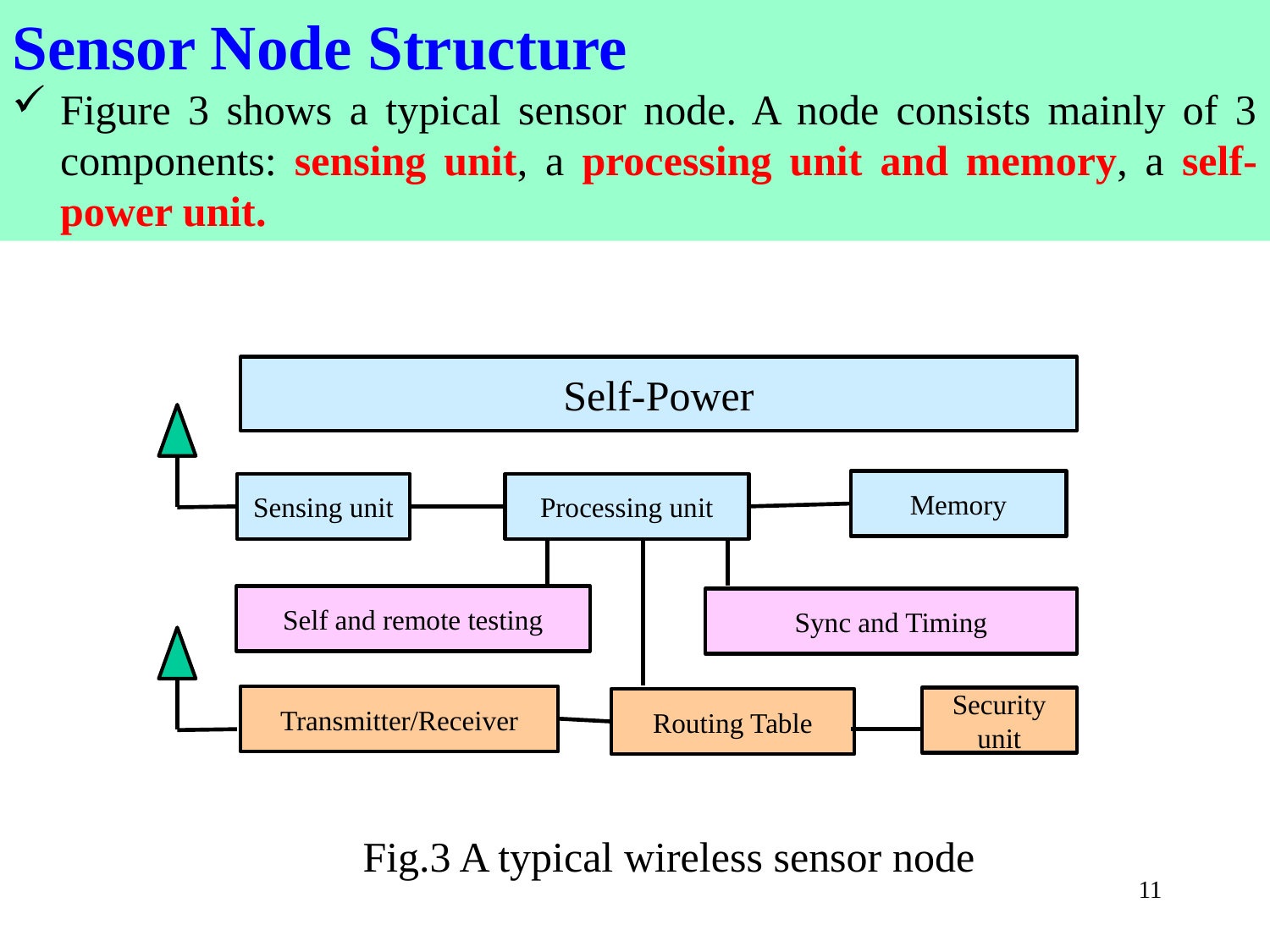

Sensor Node Structure
Figure 3 shows a typical sensor node. A node consists mainly of 3 components: sensing unit, a processing unit and memory, a self-power unit.
Self-Power

Memory
Sensing unit
Processing unit
Self and remote testing
Sync and Timing

Transmitter/Receiver
Security unit
Routing Table
Fig.3 A typical wireless sensor node
11